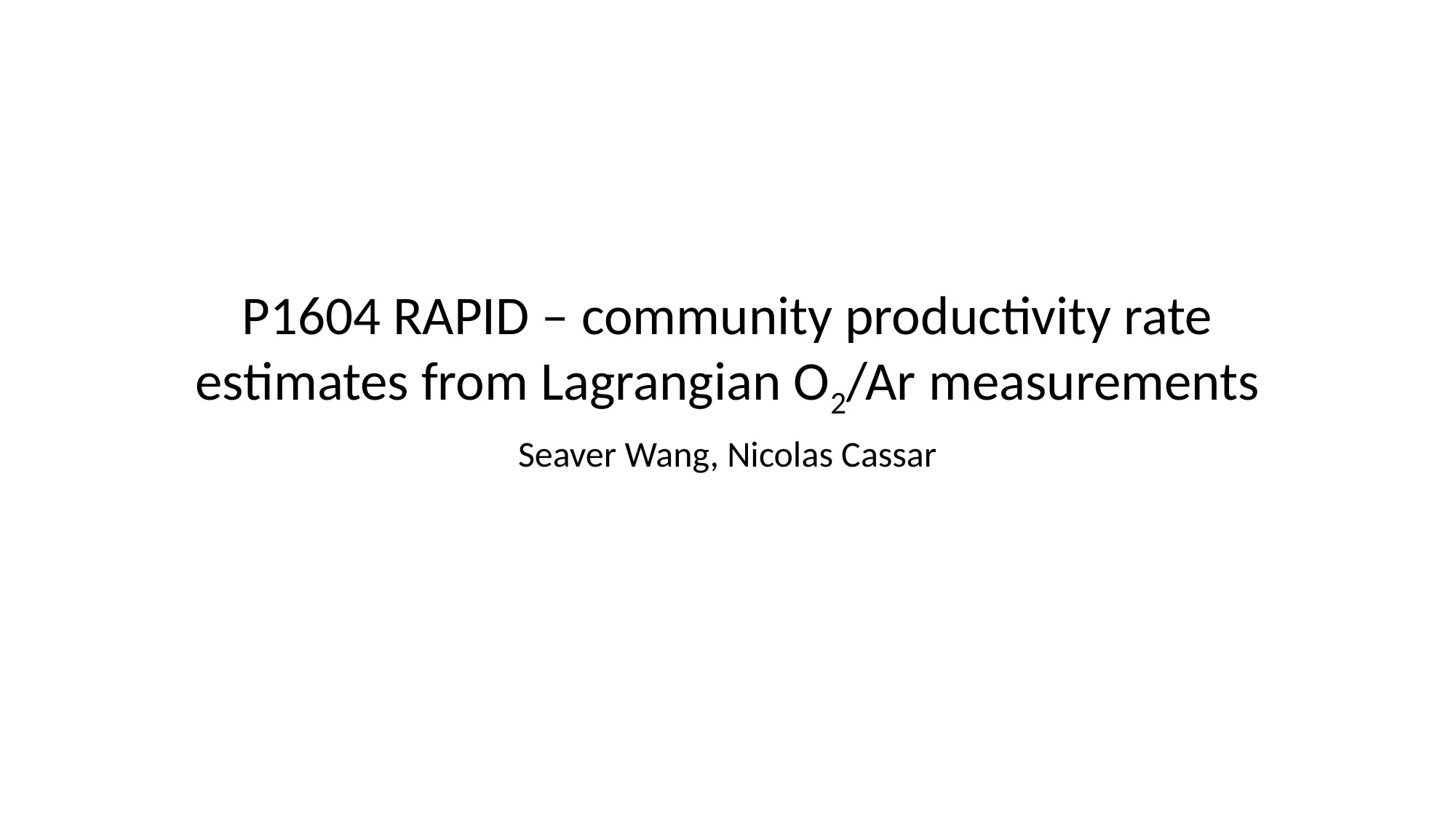

# P1604 RAPID – community productivity rate estimates from Lagrangian O2/Ar measurements
Seaver Wang, Nicolas Cassar